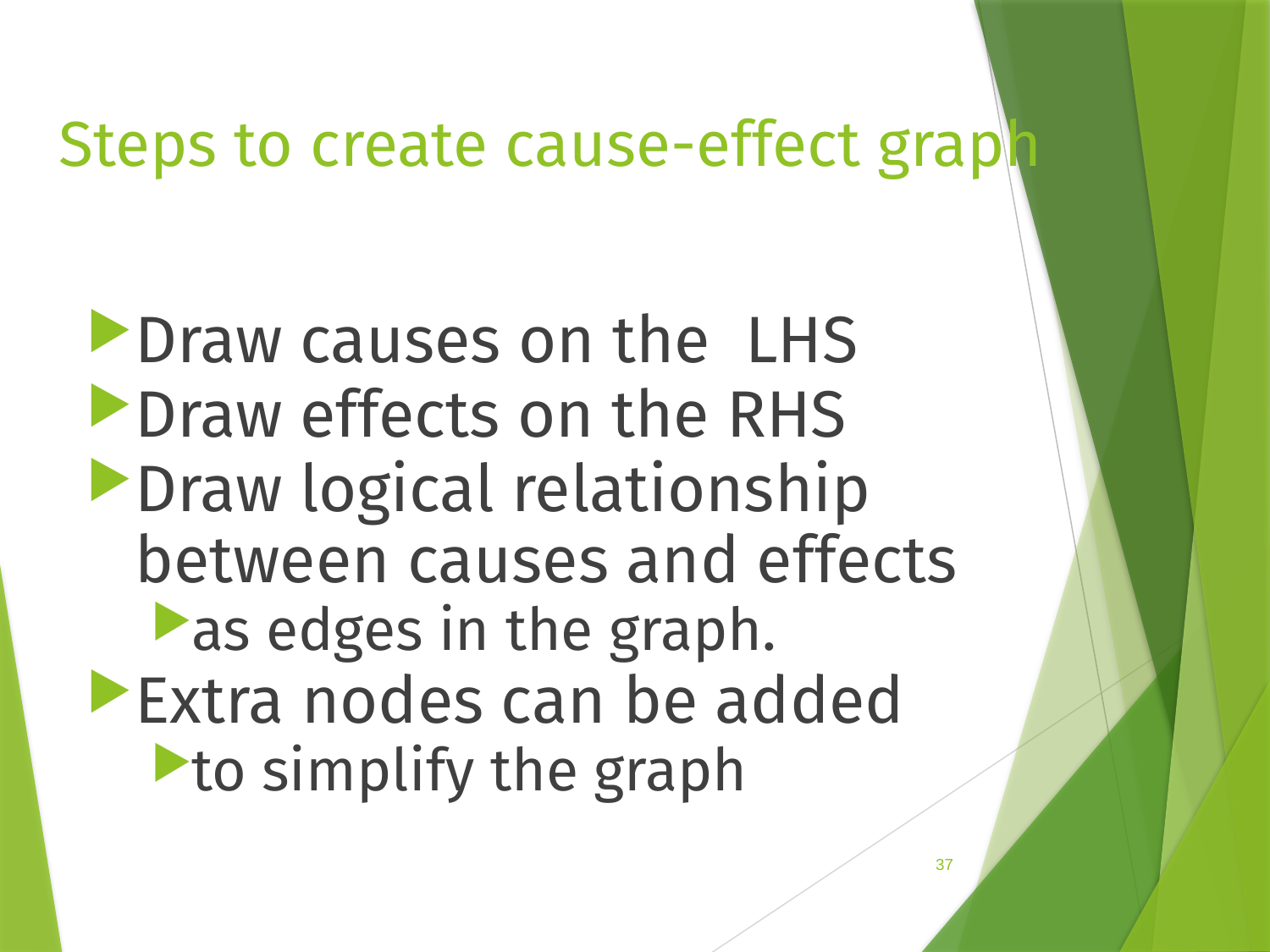

# Steps to create cause-effect graph
Draw causes on the  LHS
Draw effects on the RHS
Draw logical relationship between causes and effects
as edges in the graph.
Extra nodes can be added
to simplify the graph
37